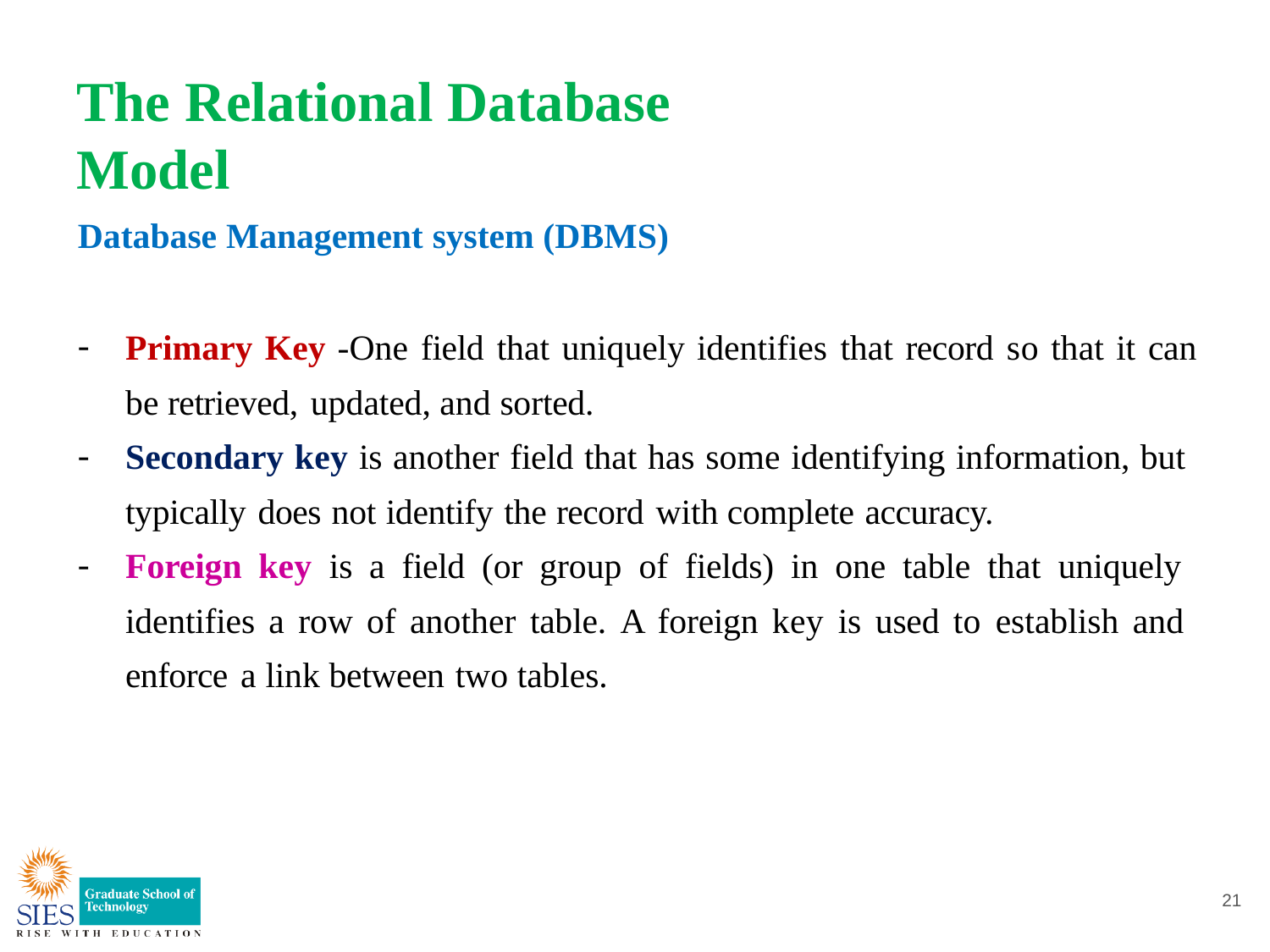

# The Relational Database Model
Database Management system (DBMS)

Primary Key -One field that uniquely identifies that record so that it can
be retrieved, updated, and sorted.
Secondary key is another field that has some identifying information, but  typically does not identify the record with complete accuracy.
Foreign key is a field (or group of fields) in one table that uniquely  identifies a row of another table. A foreign key is used to establish and  enforce a link between two tables.
21